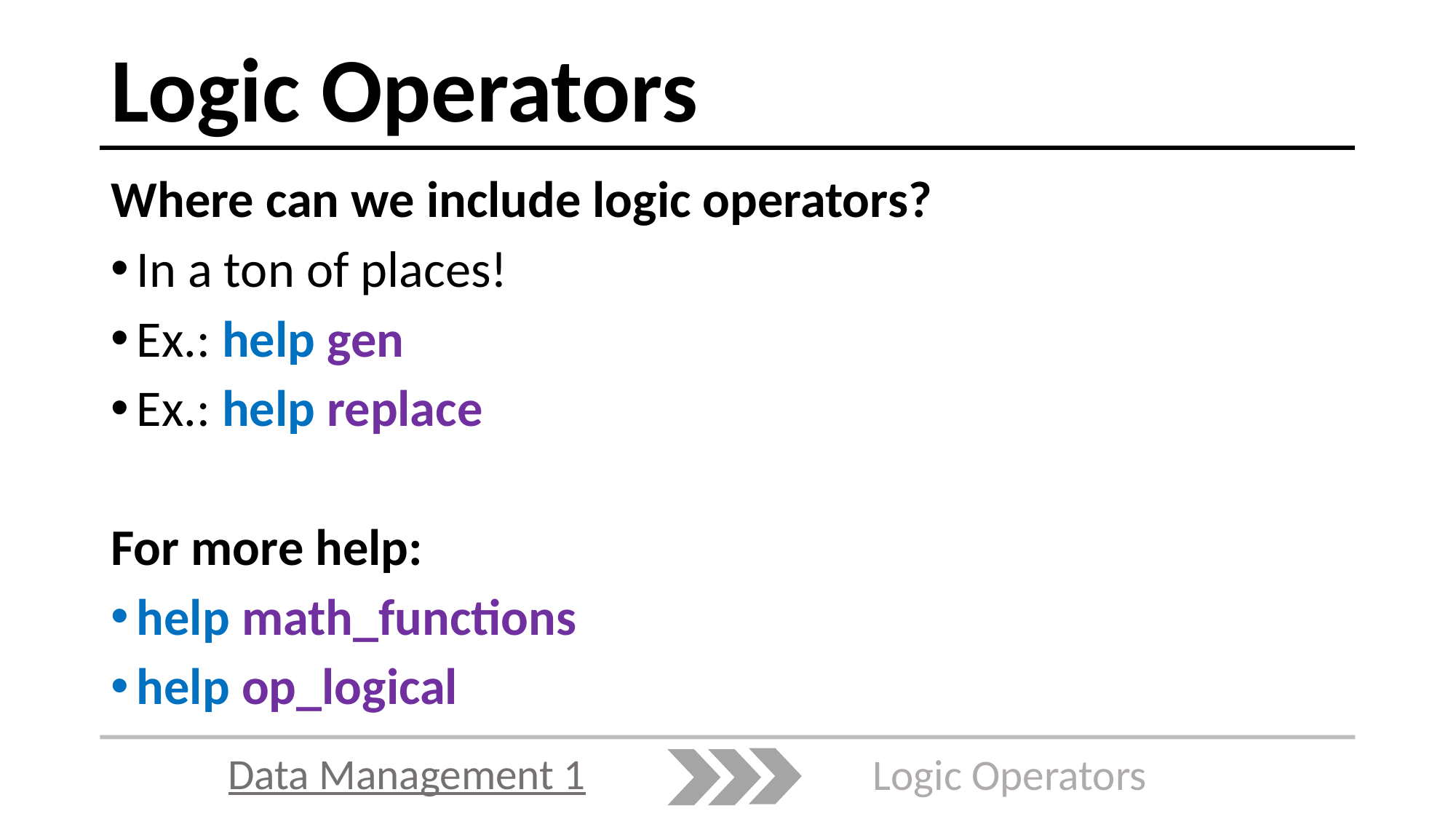

# Logic Operators
Where can we include logic operators?
In a ton of places!
Ex.: help gen
Ex.: help replace

For more help:
help math_functions
help op_logical

Data Management 1
Logic Operators